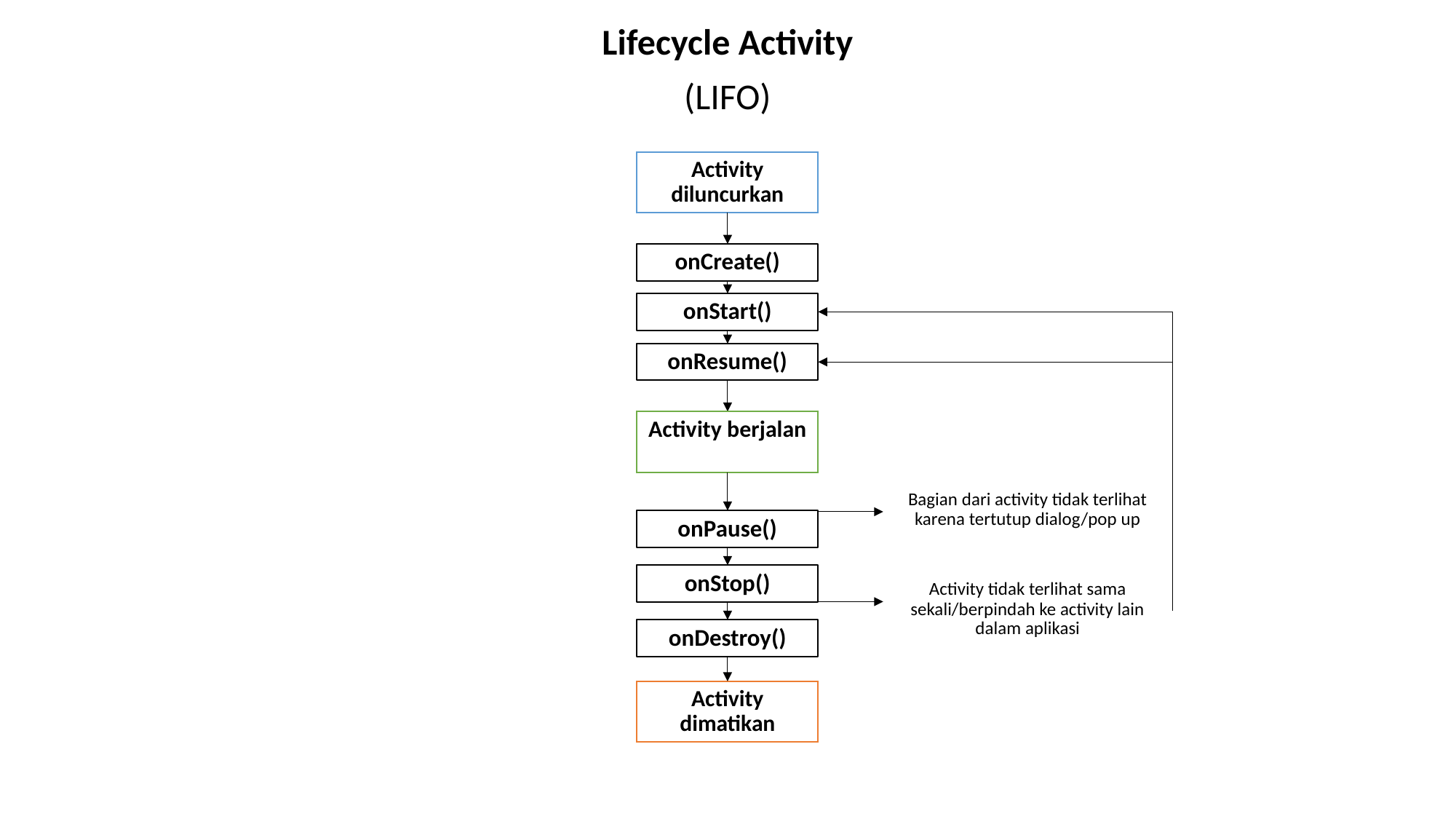

Lifecycle Activity
(LIFO)
Activity diluncurkan
onCreate()
onStart()
onResume()
Activity berjalan
Bagian dari activity tidak terlihat karena tertutup dialog/pop up
onPause()
onStop()
Activity tidak terlihat sama sekali/berpindah ke activity lain dalam aplikasi
onDestroy()
Activity dimatikan